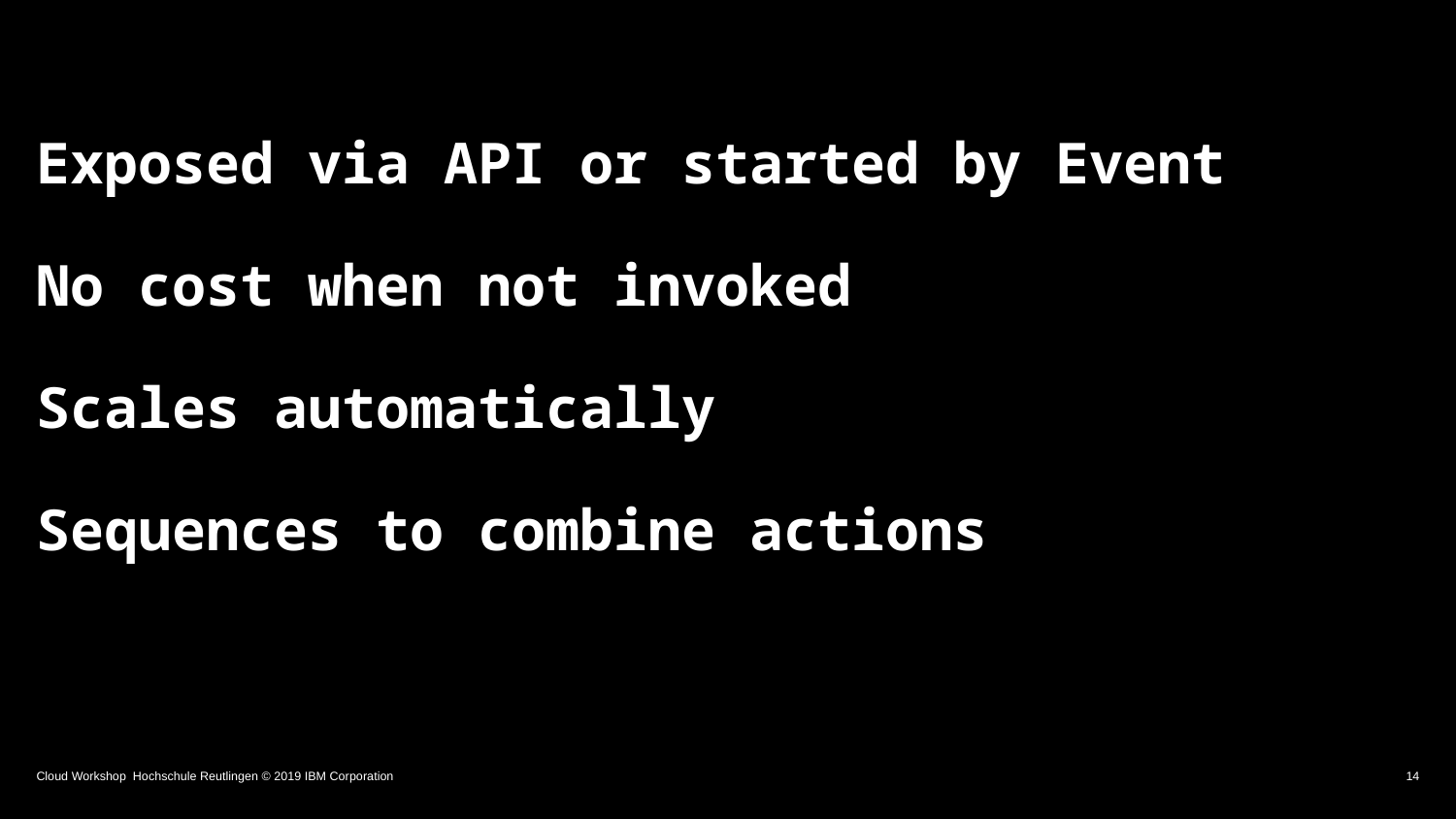

# Exposed via API or started by Event No cost when not invoked Scales automatically Sequences to combine actions
Cloud Workshop  Hochschule Reutlingen © 2019 IBM Corporation
14